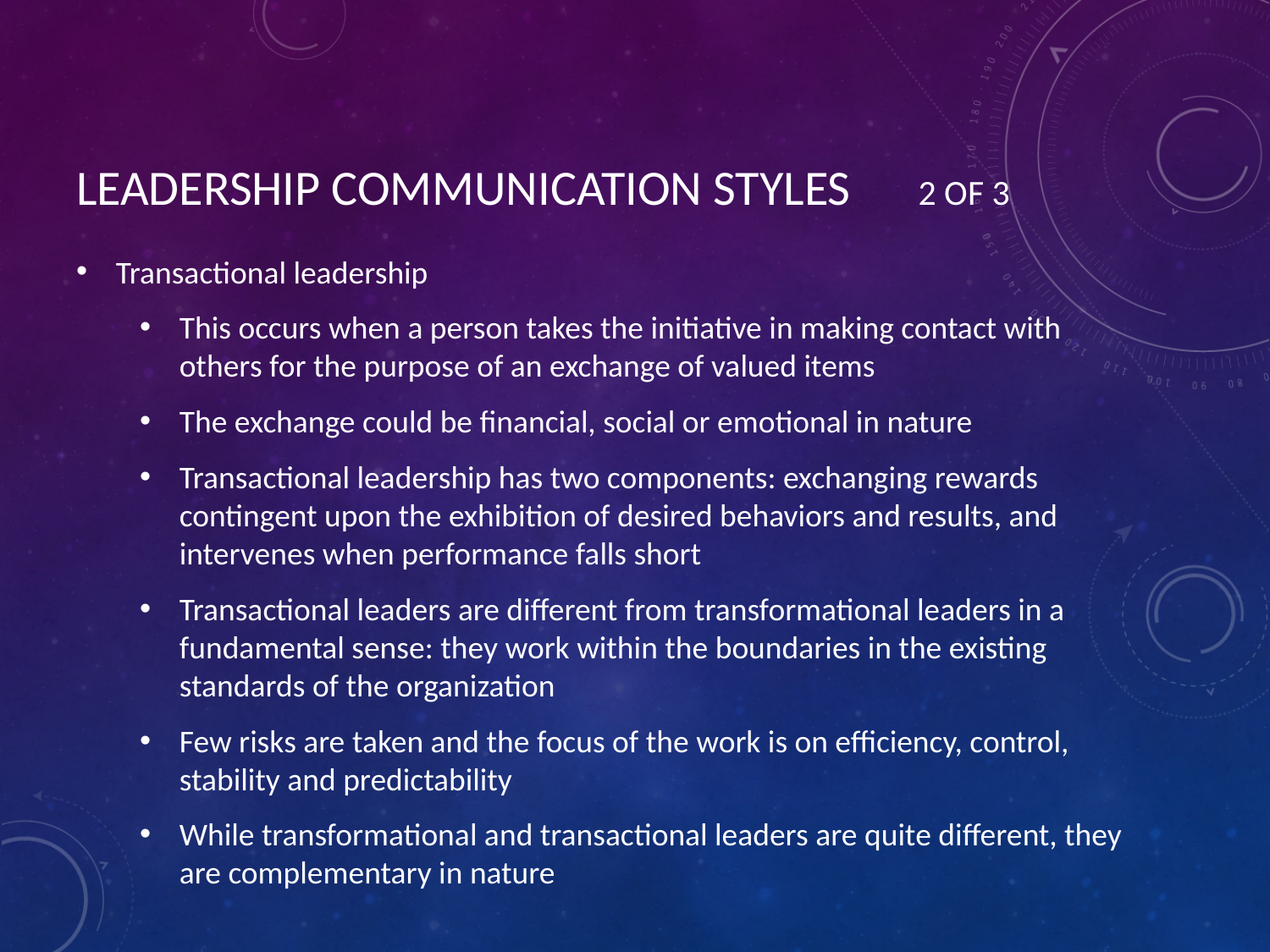

# Leadership communication styles      2 of 3
Transactional leadership
This occurs when a person takes the initiative in making contact with others for the purpose of an exchange of valued items
The exchange could be financial, social or emotional in nature
Transactional leadership has two components: exchanging rewards contingent upon the exhibition of desired behaviors and results, and intervenes when performance falls short
Transactional leaders are different from transformational leaders in a fundamental sense: they work within the boundaries in the existing standards of the organization
Few risks are taken and the focus of the work is on efficiency, control, stability and predictability
While transformational and transactional leaders are quite different, they are complementary in nature